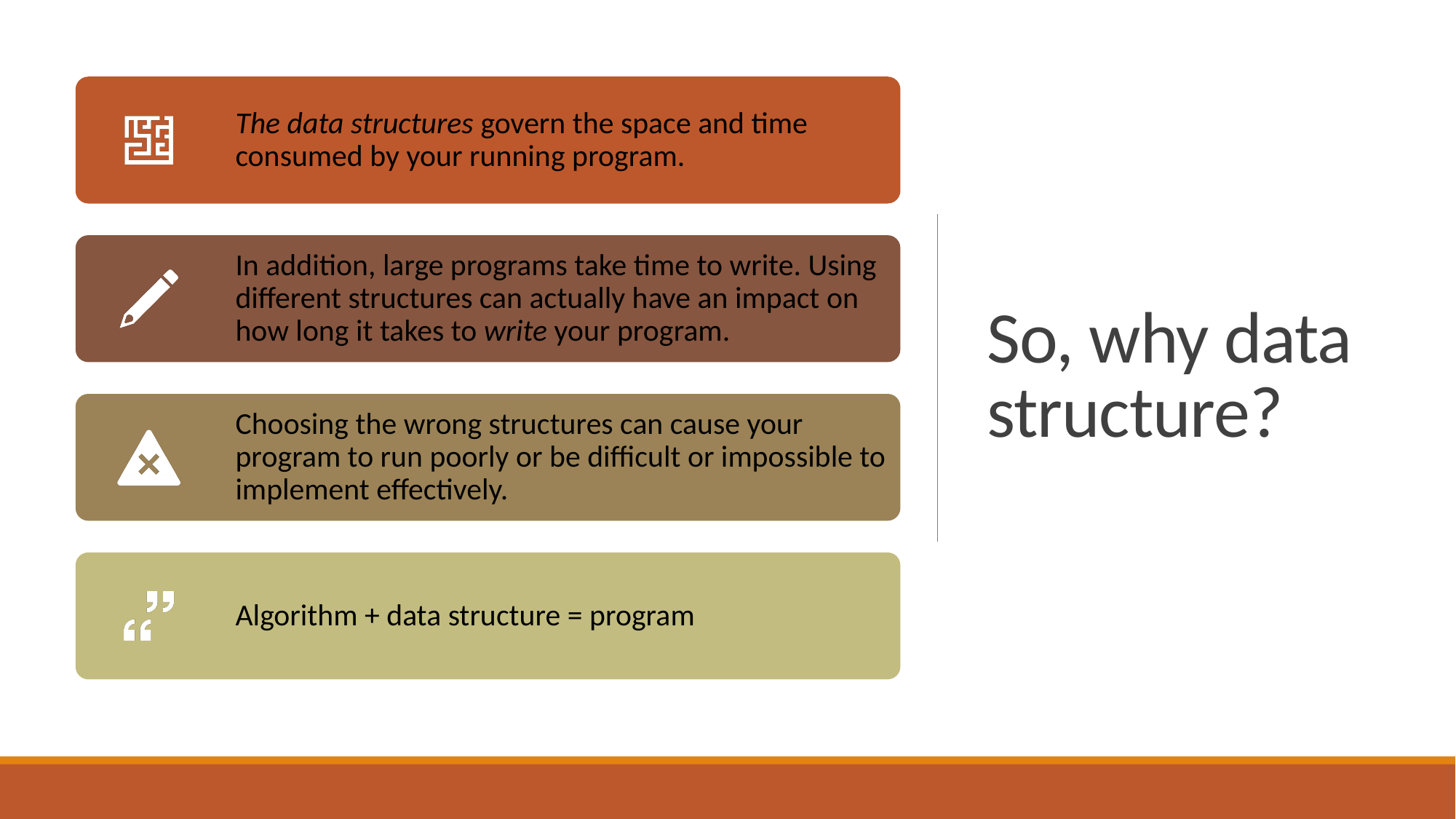

# So, why data structure?
The data structures govern the space and time consumed by your running program.
In addition, large programs take time to write. Using different structures can actually have an impact on how long it takes to write your program.
Choosing the wrong structures can cause your program to run poorly or be difficult or impossible to implement effectively.
Algorithm + data structure = program